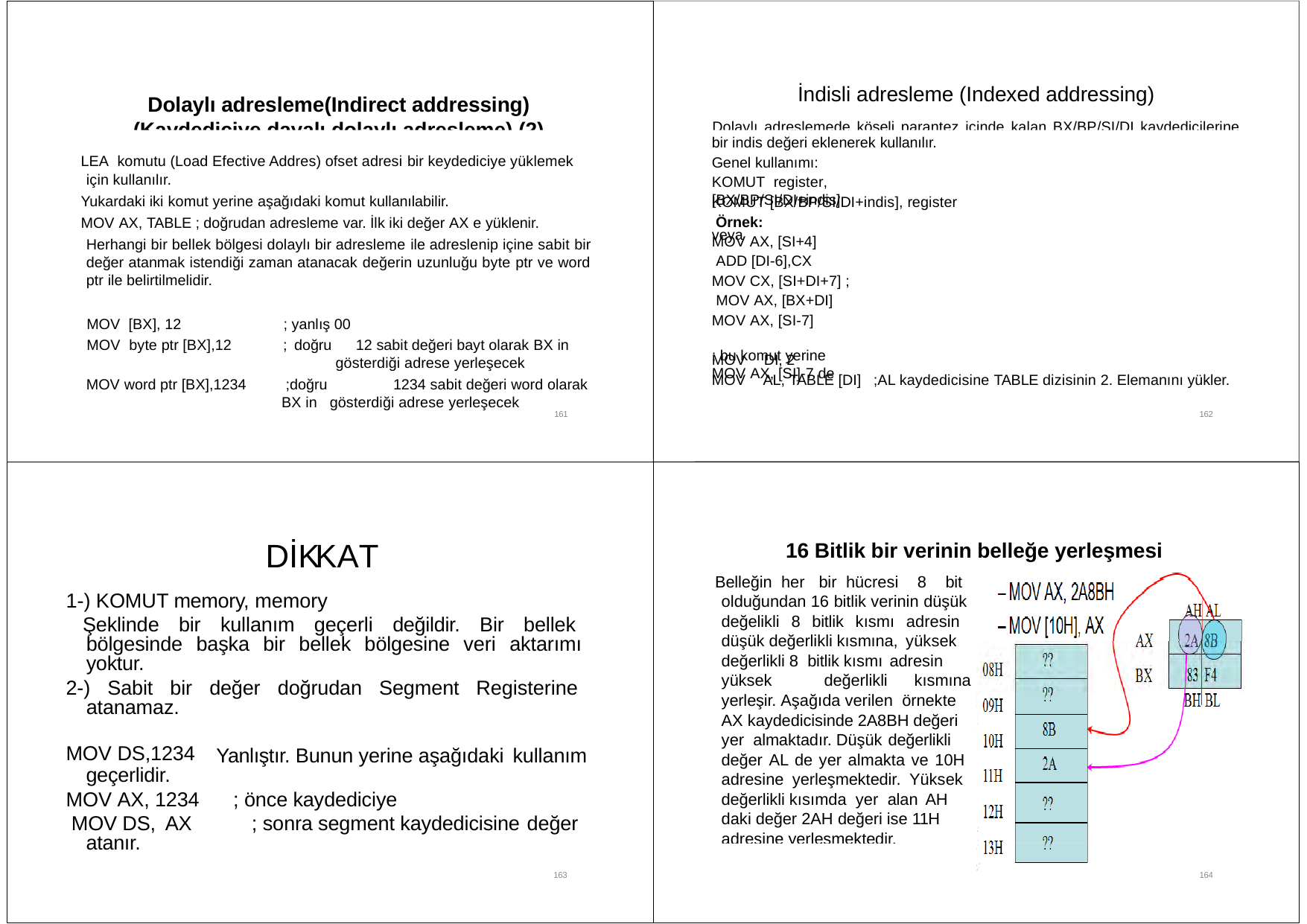

İndisli adresleme (Indexed addressing)
Dolaylı adreslemede köşeli parantez içinde kalan BX/BP/SI/DI kaydedicilerine
Dolaylı adresleme(Indirect addressing)  (Kaydediciye dayalı dolaylı adresleme) (2)
bir indis değeri eklenerek kullanılır.  Genel kullanımı:
KOMUT  register, [BX/BP/SI/DI+indis]	veya

LEA komutu (Load Efective Addres) ofset adresi bir keydediciye yüklemek  için kullanılır.
Yukardaki iki komut yerine aşağıdaki komut kullanılabilir.
MOV AX, TABLE ; doğrudan adresleme var. İlk iki değer AX e yüklenir.
KOMUT [BX/BP/SI/DI+indis], register
Örnek:
MOV AX, [SI+4]  ADD [DI-6],CX
MOV CX, [SI+DI+7] ;  MOV AX, [BX+DI]
MOV AX, [SI-7]	; bu komut yerine MOV AX, [SI]-7 de kullanılabilir.
Herhangi bir bellek bölgesi dolaylı bir adresleme ile adreslenip içine sabit bir  değer atanmak istendiği zaman atanacak değerin uzunluğu byte ptr ve word  ptr ile belirtilmelidir.

MOV  [BX], 12	; yanlış 00

MOV  byte ptr [BX],12	; doğru
12 sabit değeri bayt olarak BX in  gösterdiği adrese yerleşecek
MOV	DI, 2
MOV	AL, TABLE [DI]
;AL kaydedicisine TABLE dizisinin 2. Elemanını yükler.
MOV word ptr [BX],1234
;doğru	1234 sabit değeri word olarak BX in  gösterdiği adrese yerleşecek
161

162

DİKKAT
1-) KOMUT memory, memory
16 Bitlik bir verinin belleğe yerleşmesi
Belleğin her bir hücresi  8  bit  olduğundan 16 bitlik verinin düşük  değelikli 8 bitlik kısmı adresin  düşük değerlikli kısmına, yüksek
Şeklinde bir kullanım geçerli değildir. Bir bellek  bölgesinde başka bir bellek bölgesine veri aktarımı  yoktur.
2-) Sabit bir değer doğrudan Segment Registerine  atanamaz.

değerlikli 8 bitlik kısmı adresin
yüksek	değerlikli	kısmına
yerleşir. Aşağıda verilen örnekte

AX kaydedicisinde 2A8BH değeri  yer almaktadır. Düşük değerlikli
MOV DS,1234
geçerlidir.
MOV AX, 1234  MOV DS, AX
atanır.
Yanlıştır. Bunun yerine aşağıdaki kullanım

değer AL de yer almakta ve 10H  adresine yerleşmektedir. Yüksek  değerlikli kısımda yer  alan AH
; önce kaydediciye
; sonra segment kaydedicisine değer
daki değer 2AH değeri ise 11H  adresine yerleşmektedir.

163
164